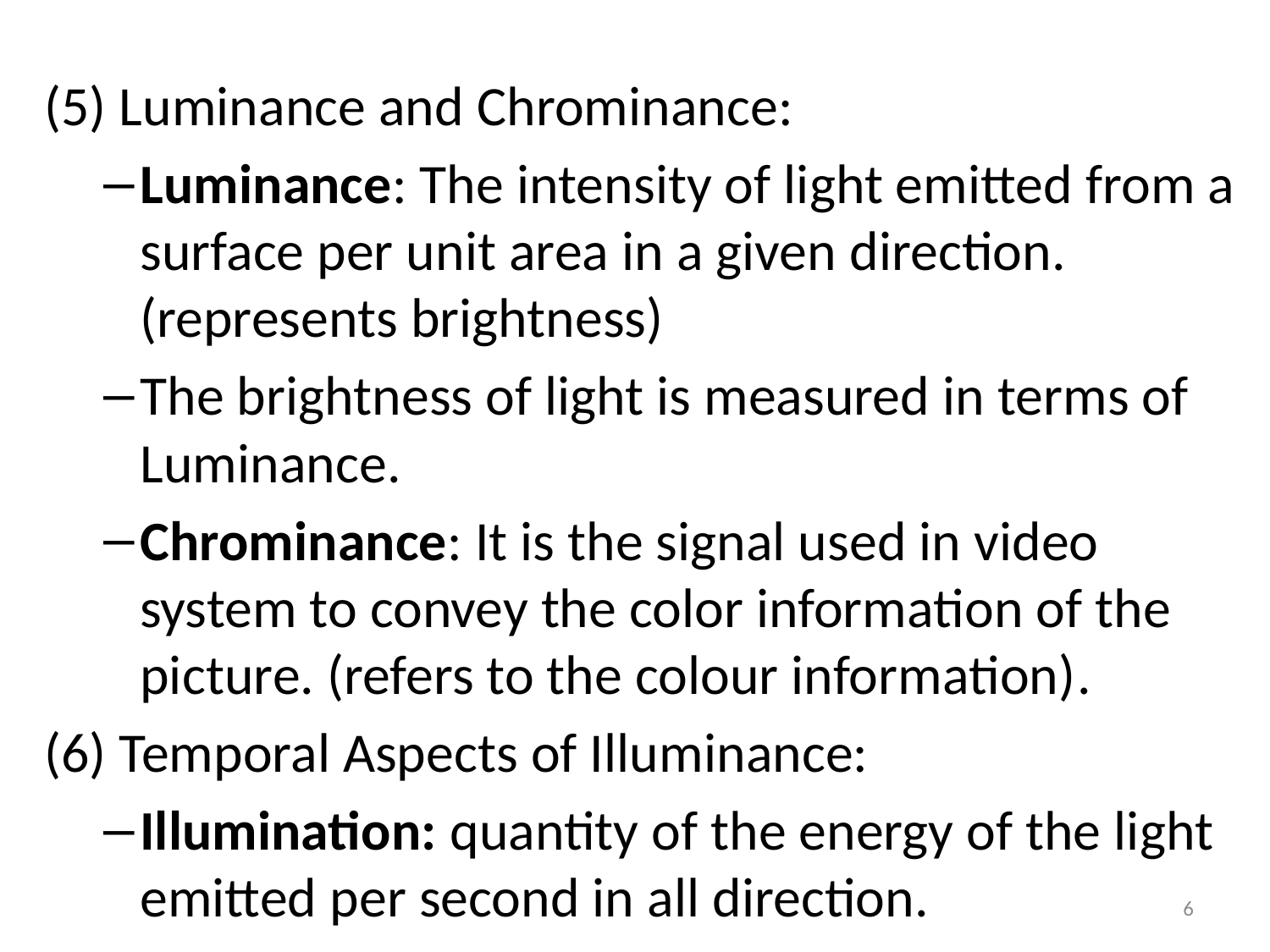

(5) Luminance and Chrominance:
Luminance: The intensity of light emitted from a surface per unit area in a given direction. (represents brightness)
The brightness of light is measured in terms of Luminance.
Chrominance: It is the signal used in video system to convey the color information of the picture. (refers to the colour information).
(6) Temporal Aspects of Illuminance:
Illumination: quantity of the energy of the light emitted per second in all direction.

6